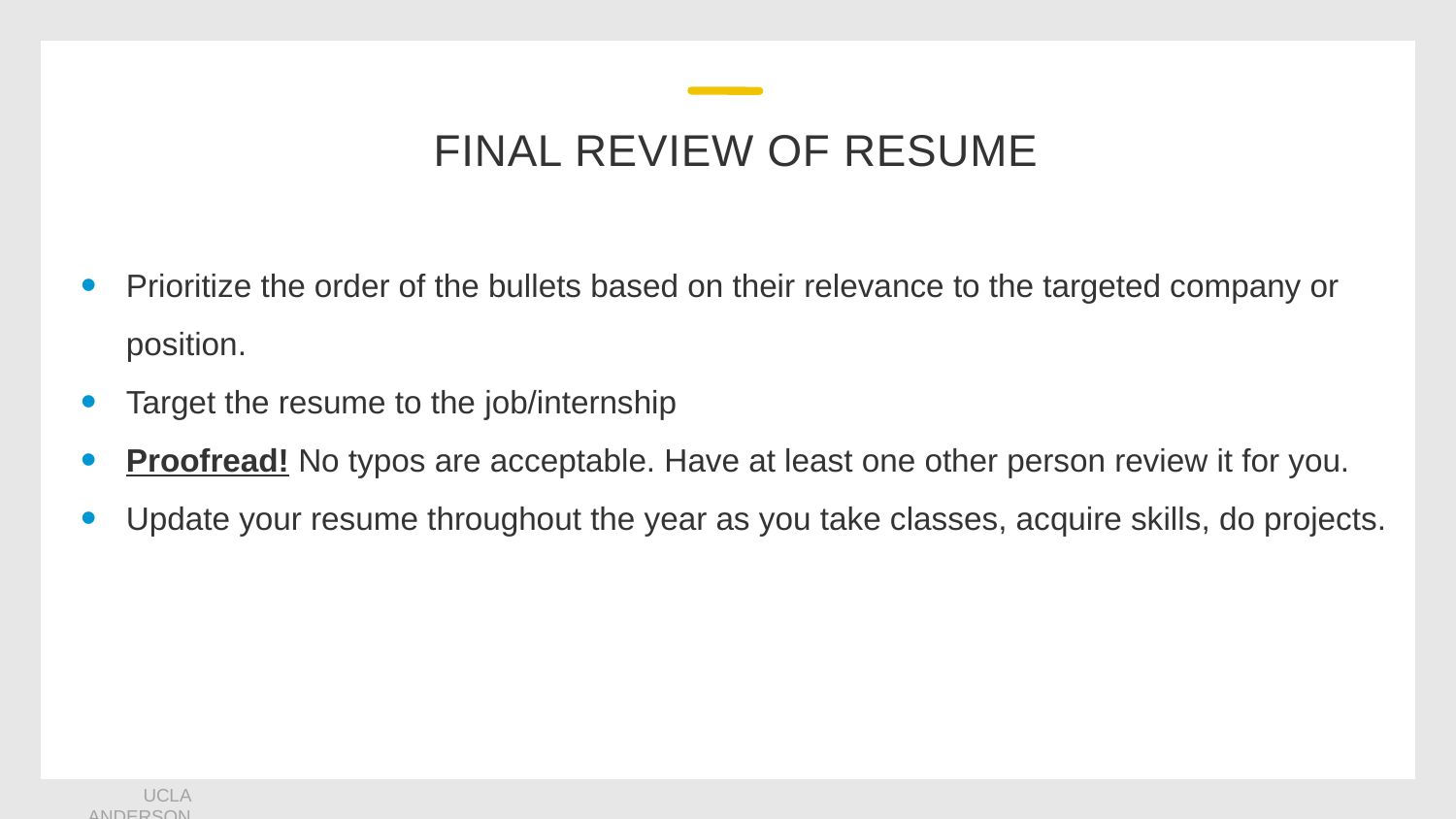

# Final review of resume
Prioritize the order of the bullets based on their relevance to the targeted company or position.
Target the resume to the job/internship
Proofread! No typos are acceptable. Have at least one other person review it for you.
Update your resume throughout the year as you take classes, acquire skills, do projects.